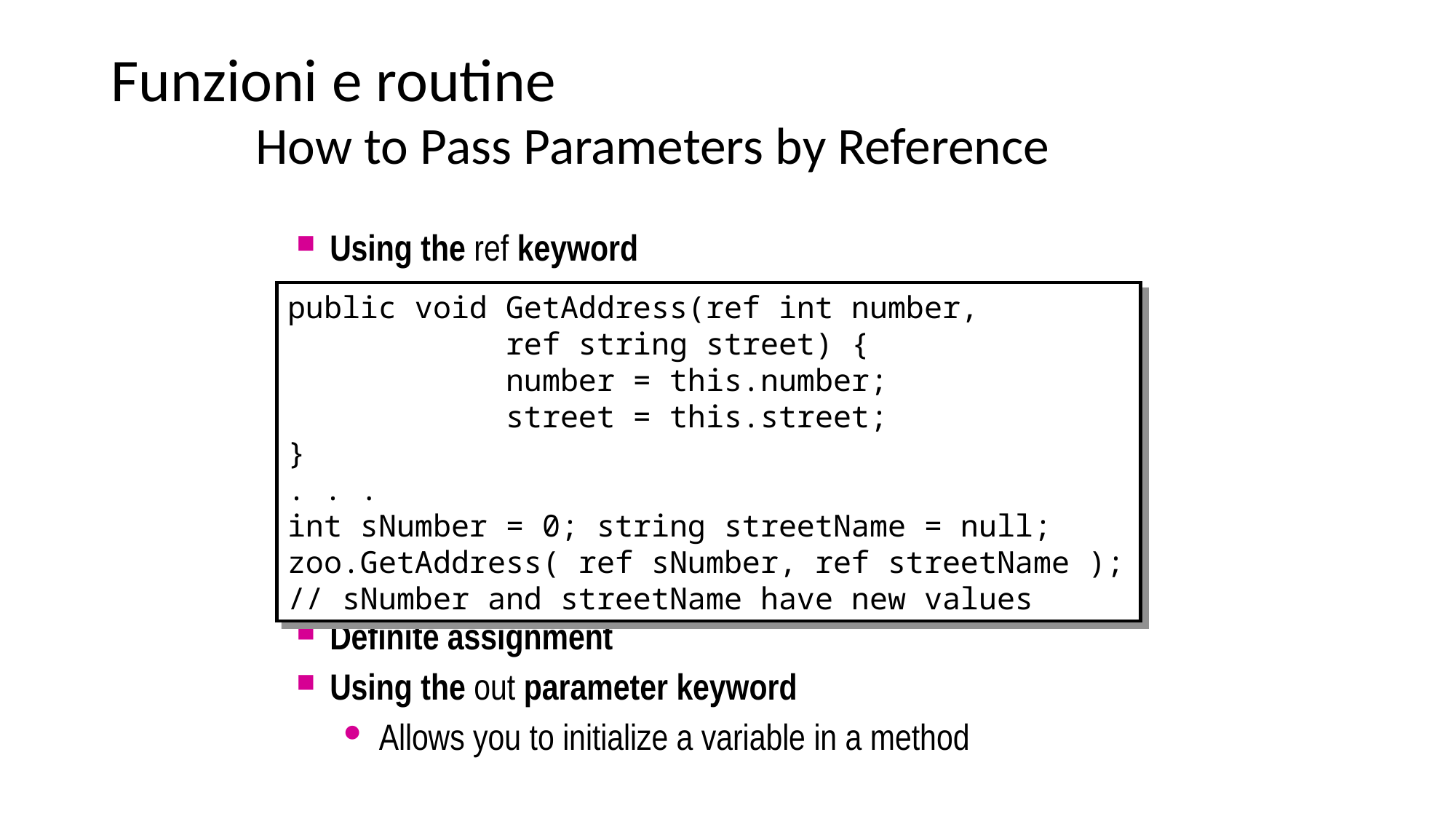

# Funzioni e routine
How to Pass Parameters by Reference
Using the ref keyword

Definite assignment
Using the out parameter keyword
Allows you to initialize a variable in a method

public void GetAddress(ref int number,
		ref string street) {
		number = this.number;
		street = this.street;
}
. . .
int sNumber = 0; string streetName = null;
zoo.GetAddress( ref sNumber, ref streetName );
// sNumber and streetName have new values